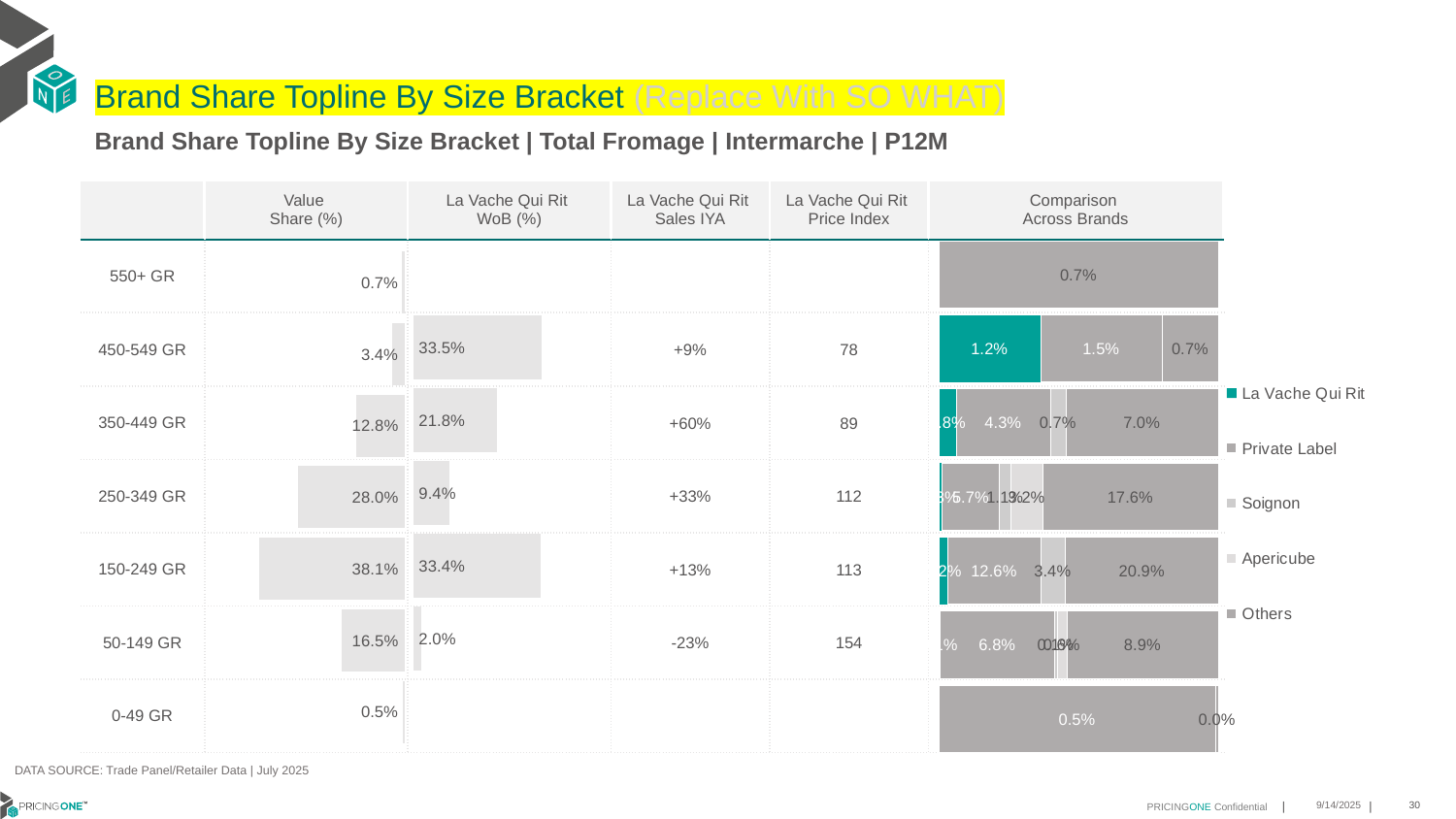

# Brand Share Topline By Size Bracket (Replace With SO WHAT)
Brand Share Topline By Size Bracket | Total Fromage | Intermarche | P12M
|  | Value Share (%) | La Vache Qui Rit WoB (%) | La Vache Qui Rit Sales IYA | La Vache Qui Rit Price Index | Comparison Across Brands |
| --- | --- | --- | --- | --- | --- |
| 550+ GR |  |  |  |  |  |
| 450-549 GR |  |  | +9% | 78 |  |
| 350-449 GR |  |  | +60% | 89 |  |
| 250-349 GR |  |  | +33% | 112 |  |
| 150-249 GR |  |  | +13% | 113 |  |
| 50-149 GR |  |  | -23% | 154 |  |
| 0-49 GR |  |  |  |  |  |

### Chart

| Category | La Vache Qui Rit | Private Label | Soignon | Apericube | Others |
|---|---|---|---|---|---|
| 550+ GR | None | None | None | None | 0.006824903688310259 |
| 450-549 GR | 0.012269923294306317 | 0.014742698716724019 | None | None | 0.006769632144488247 |
| 350-449 GR | 0.007993022488040152 | 0.04312579446541948 | 0.007131044026019327 | None | 0.07003885158209672 |
| 250-349 GR | 0.0034426589528947196 | 0.05724069015461151 | 0.011366699353491758 | 0.031969796729562065 | 0.17627405389238998 |
| 150-249 GR | 0.01223501914523722 | 0.12609050256656334 | 0.0339470718043939 | None | 0.20859101036899302 |
| 50-149 GR | 0.0007460942800408949 | 0.06756296323198141 | 0.0014170131452235905 | 0.005878313444398061 | 0.08946014563720012 |
| 0-49 GR | None | 0.004836661804980545 | None | None | 4.543508263334882e-05 |

### Chart

| Category | Value Share |
|---|---|
|  | 0.006824903688310259 |

### Chart

| Category | Brand WoB % |
|---|---|
|  | None |
DATA SOURCE: Trade Panel/Retailer Data | July 2025

9/14/2025
30